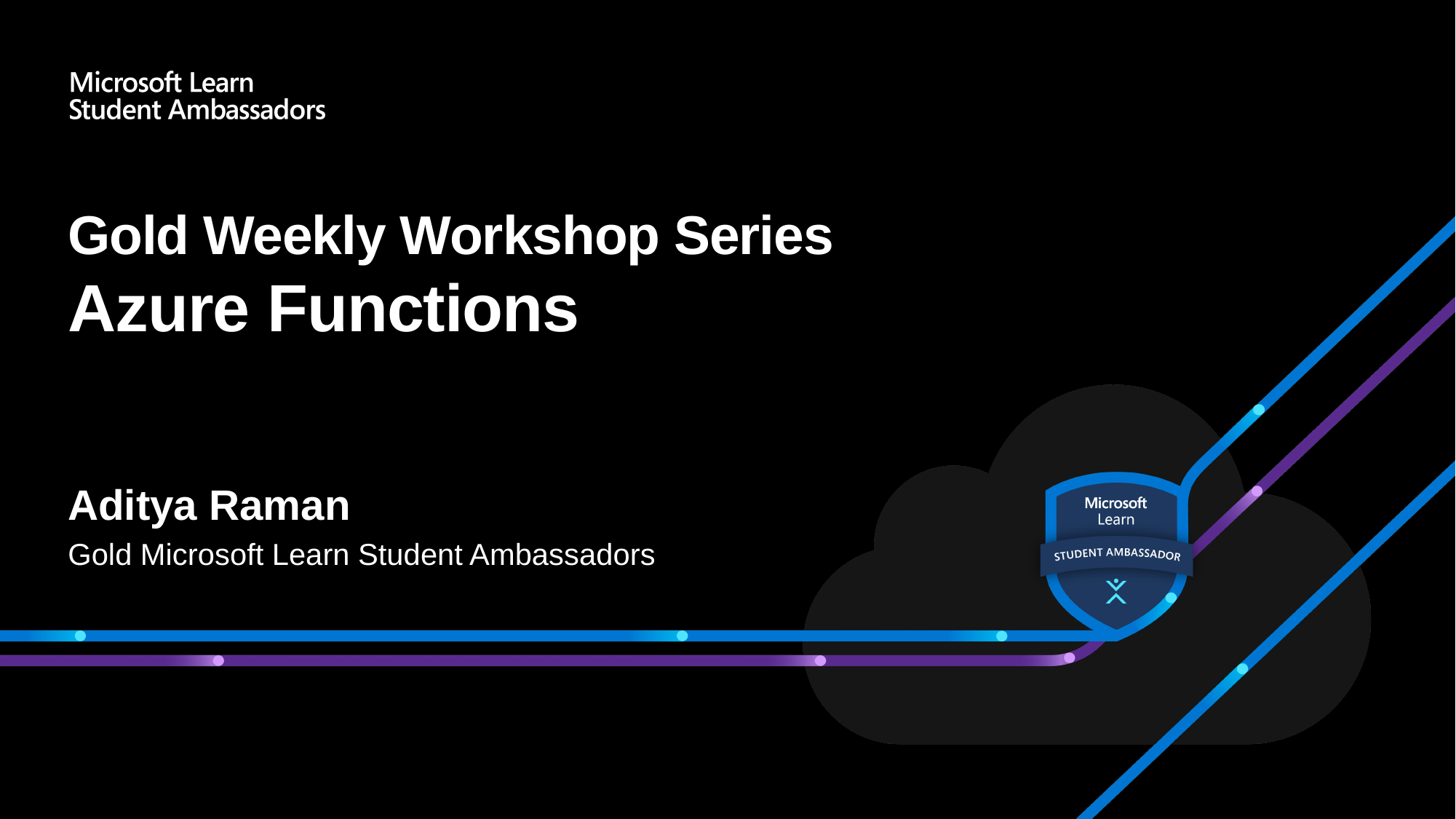

Gold Weekly Workshop Series
Azure Functions

Aditya Raman
Gold Microsoft Learn Student Ambassadors